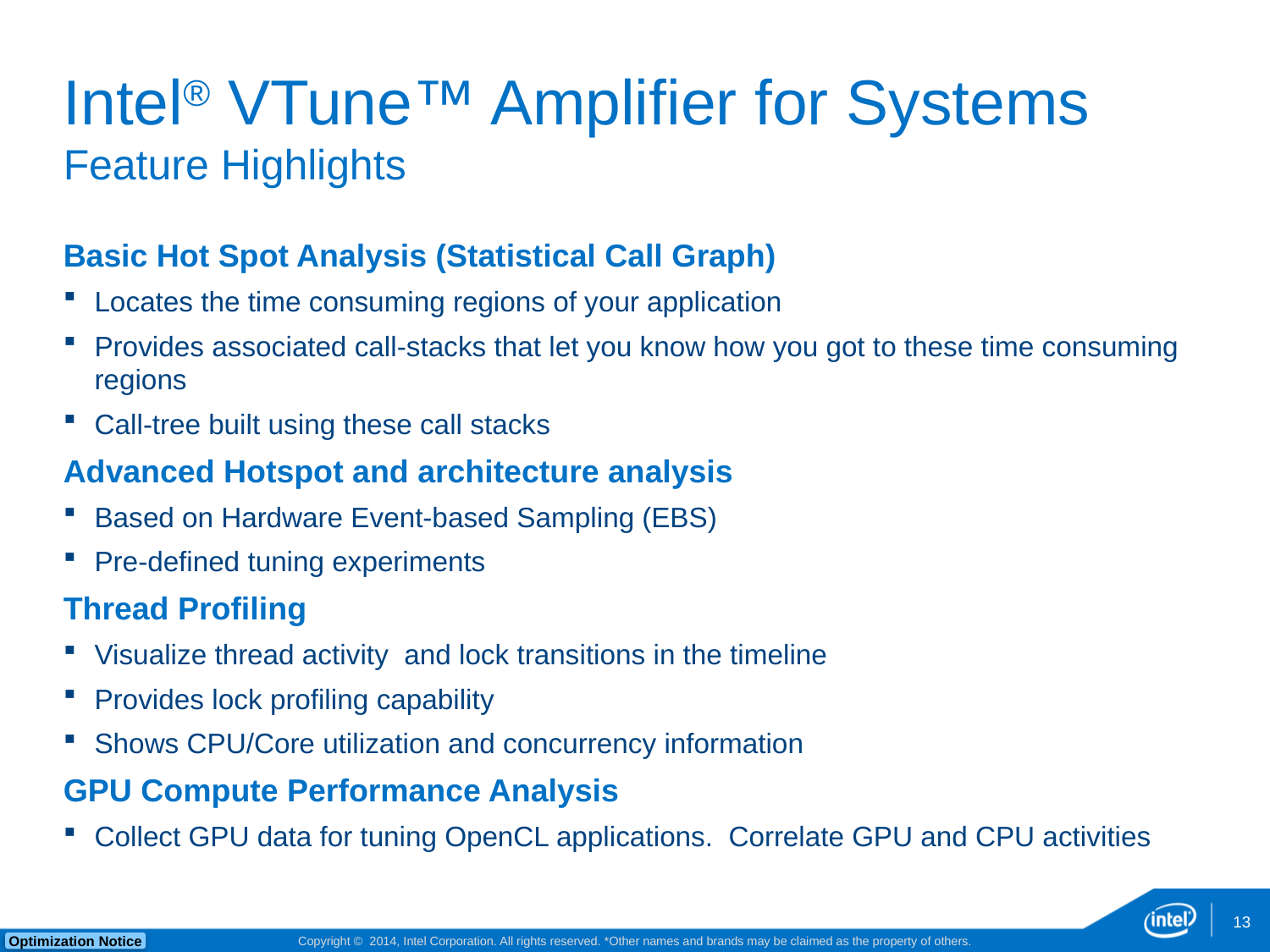

# Intel® VTune™ Amplifier for Systems Feature Highlights
Basic Hot Spot Analysis (Statistical Call Graph)
Locates the time consuming regions of your application
Provides associated call-stacks that let you know how you got to these time consuming regions
Call-tree built using these call stacks
Advanced Hotspot and architecture analysis
Based on Hardware Event-based Sampling (EBS)
Pre-defined tuning experiments
Thread Profiling
Visualize thread activity  and lock transitions in the timeline
Provides lock profiling capability
Shows CPU/Core utilization and concurrency information
GPU Compute Performance Analysis
Collect GPU data for tuning OpenCL applications.  Correlate GPU and CPU activities
13